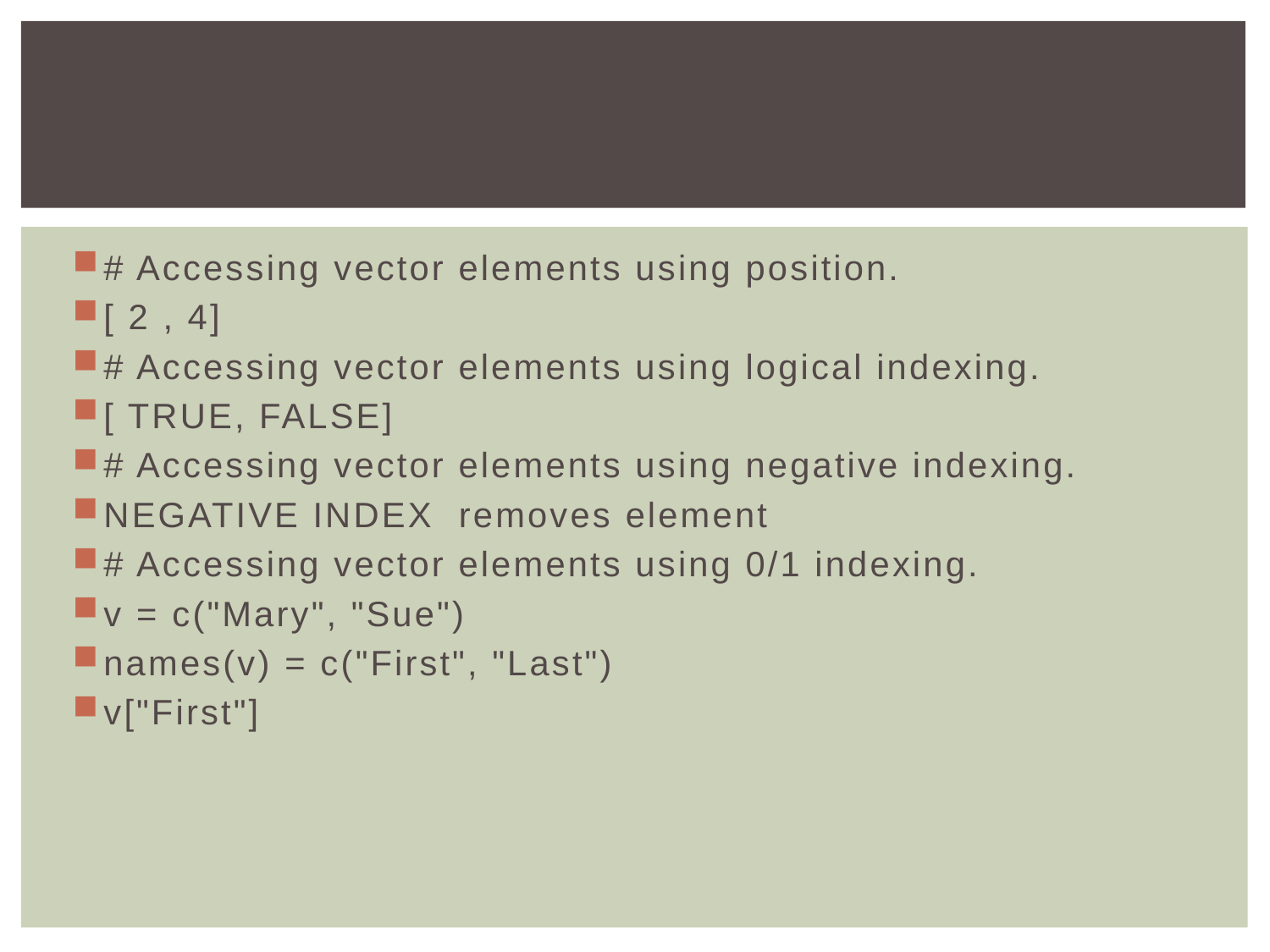

#
# Accessing vector elements using position.
[ 2 , 4]
# Accessing vector elements using logical indexing.
[ TRUE, FALSE]
# Accessing vector elements using negative indexing.
NEGATIVE INDEX  removes element
# Accessing vector elements using 0/1 indexing.
v = c("Mary", "Sue")
names(v) = c("First", "Last")
v["First"]